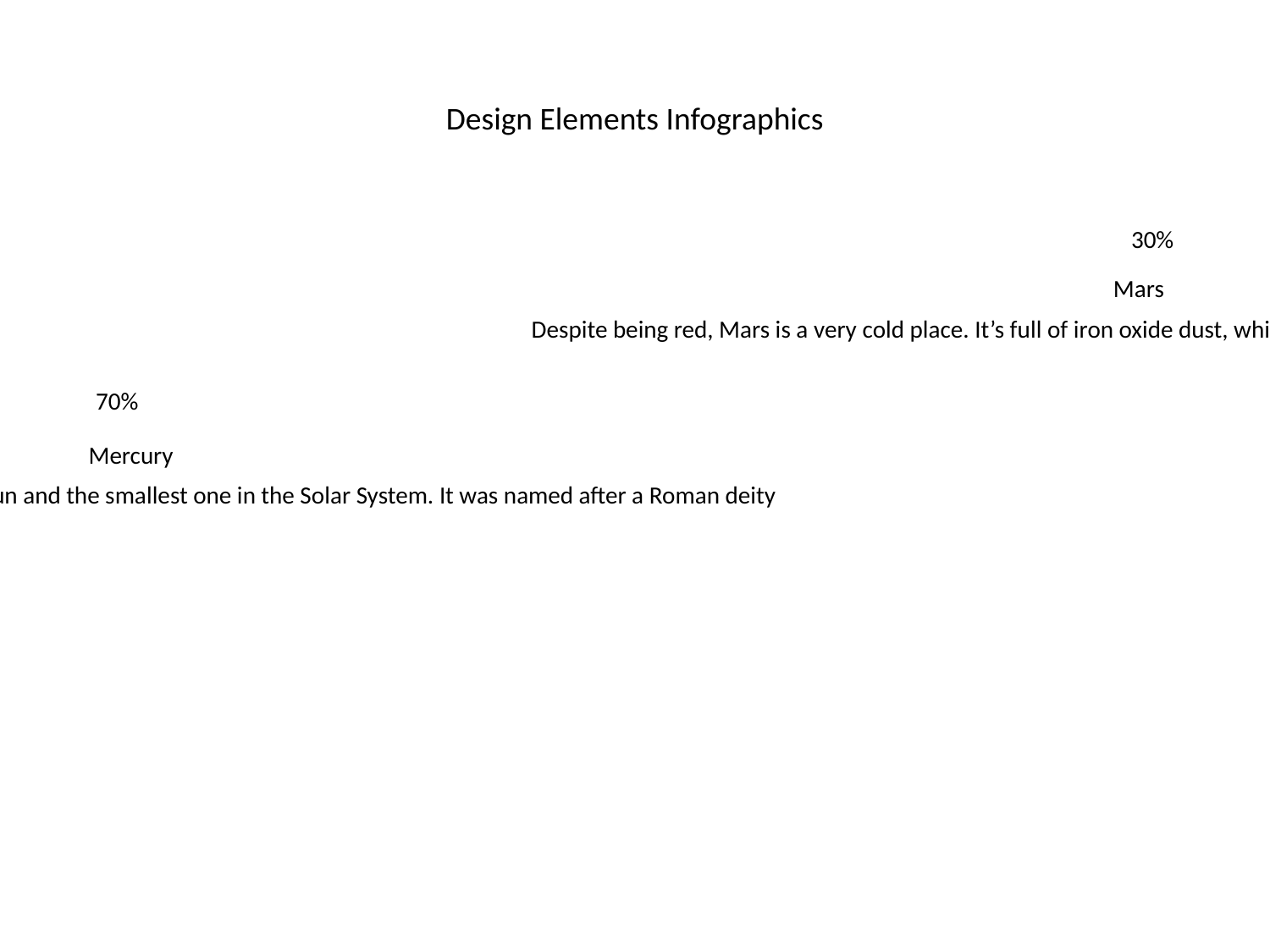

# Design Elements Infographics
30%
Mars
Despite being red, Mars is a very cold place. It’s full of iron oxide dust, which gives this planet its reddish cast
70%
Mercury
Mercury is the closest planet  to the Sun and the smallest one in the Solar System. It was named after a Roman deity